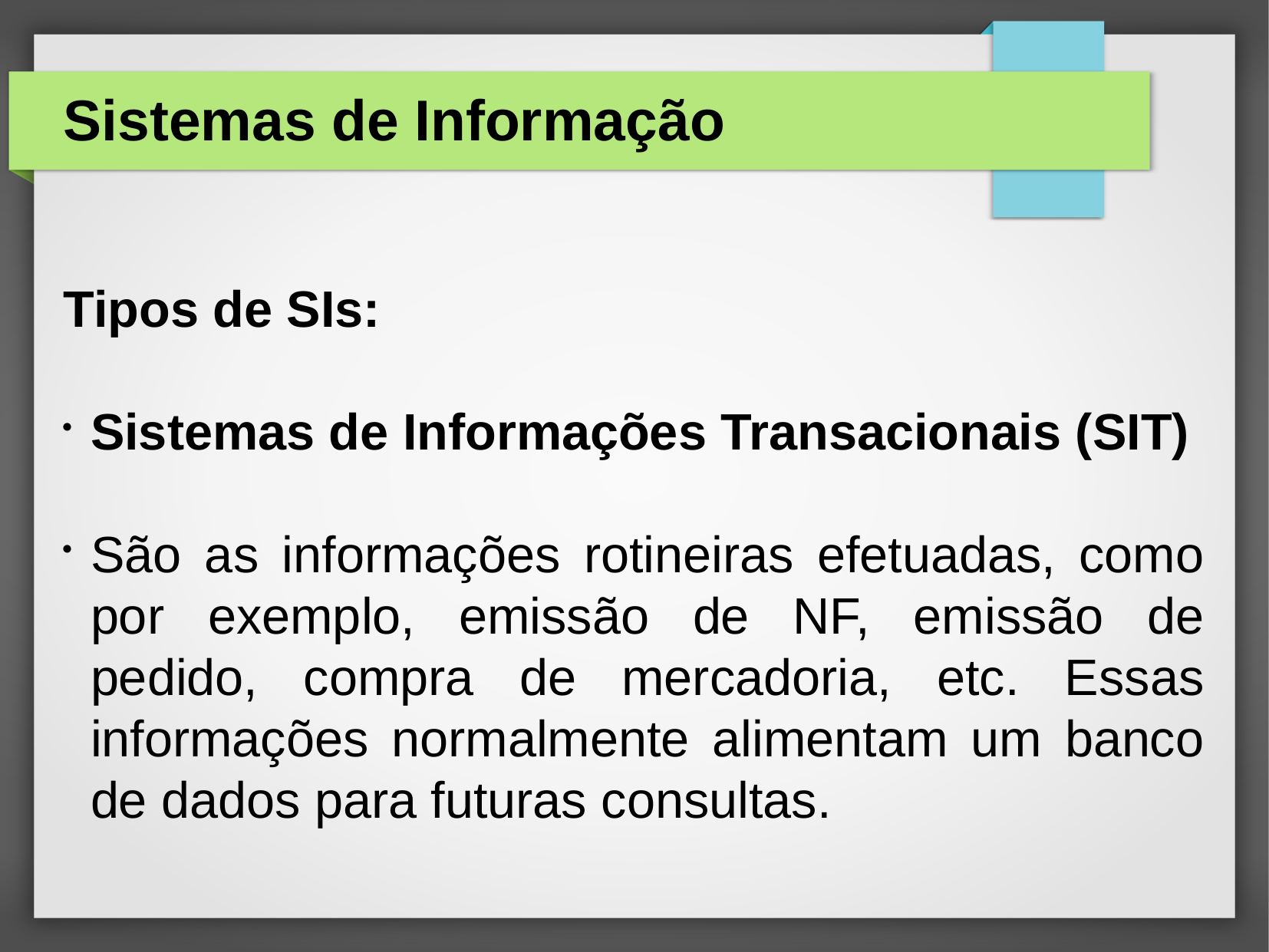

# Sistemas de Informação
Tipos de SIs:

Sistemas de Informações Transacionais (SIT)

São as informações rotineiras efetuadas, como por exemplo, emissão de NF, emissão de pedido, compra de mercadoria, etc. Essas informações normalmente alimentam um banco de dados para futuras consultas.